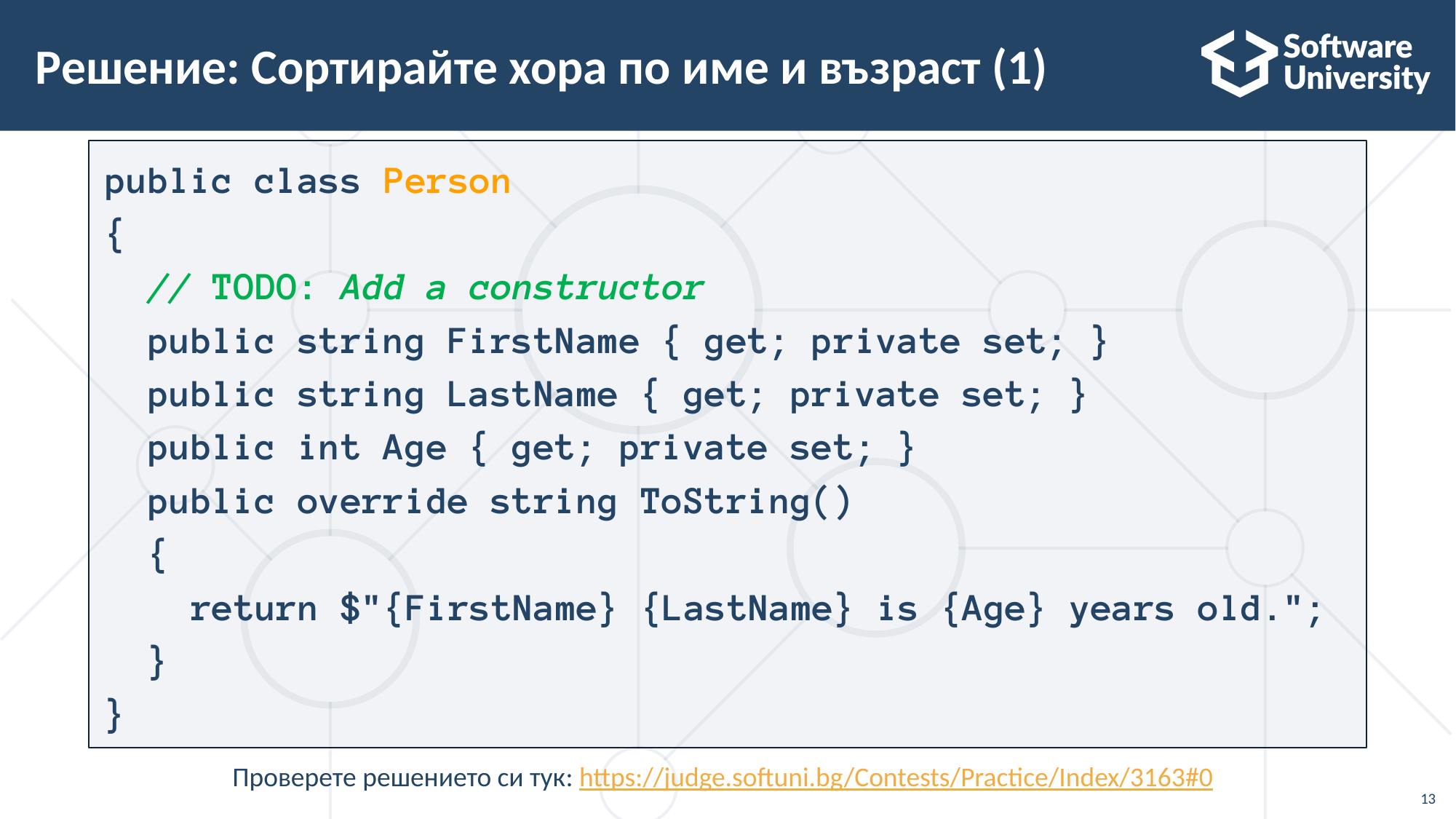

# Решение: Сортирайте хора по име и възраст (1)
public class Person
{
  // TODO: Add a constructor
  public string FirstName { get; private set; }
  public string LastName { get; private set; }
  public int Age { get; private set; }
  public override string ToString()
  {
    return $"{FirstName} {LastName} is {Age} years old.";
  }
}
Проверете решението си тук: https://judge.softuni.bg/Contests/Practice/Index/3163#0
13